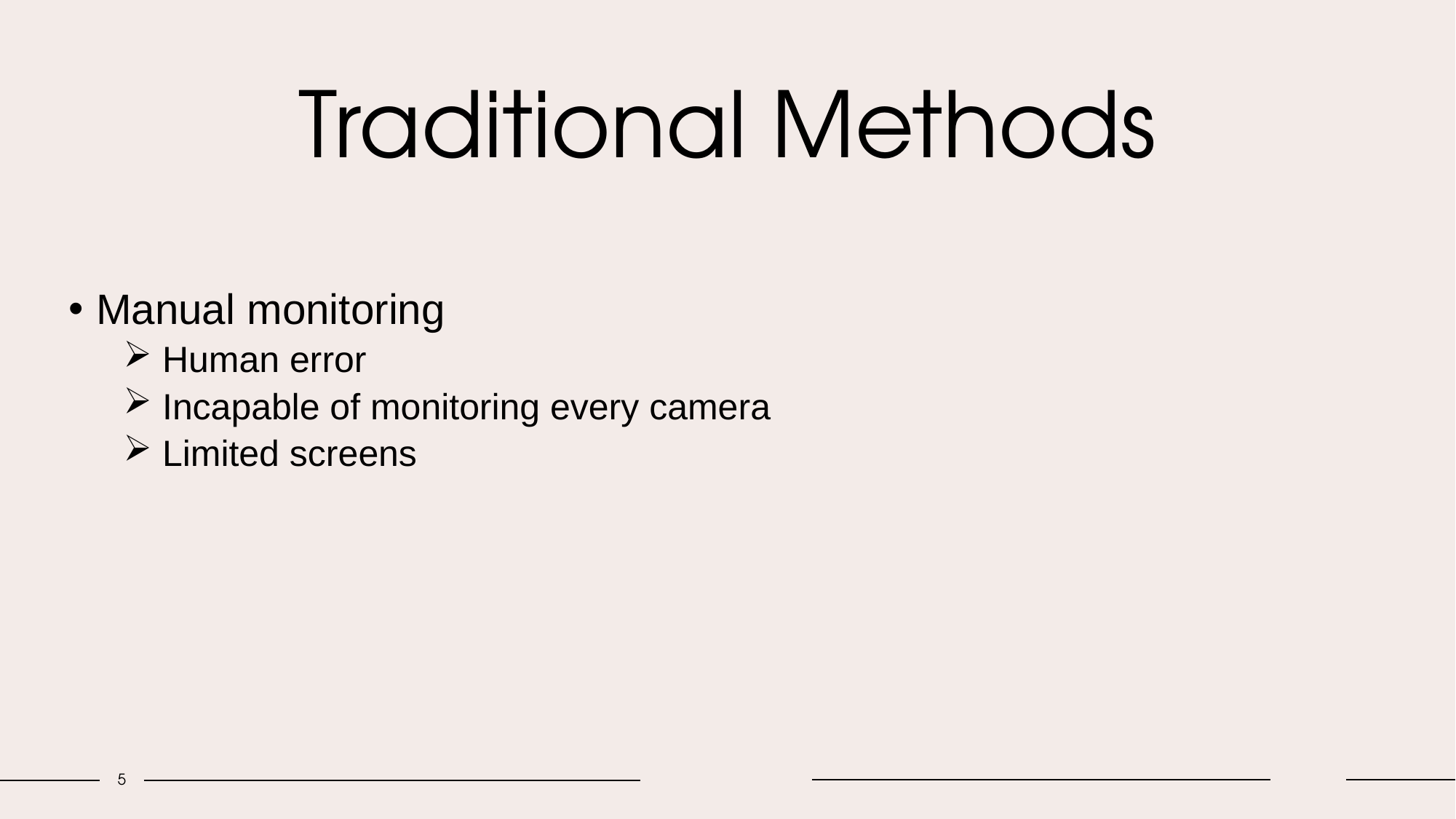

# Traditional Methods

Manual monitoring
 Human error
 Incapable of monitoring every camera
 Limited screens

5